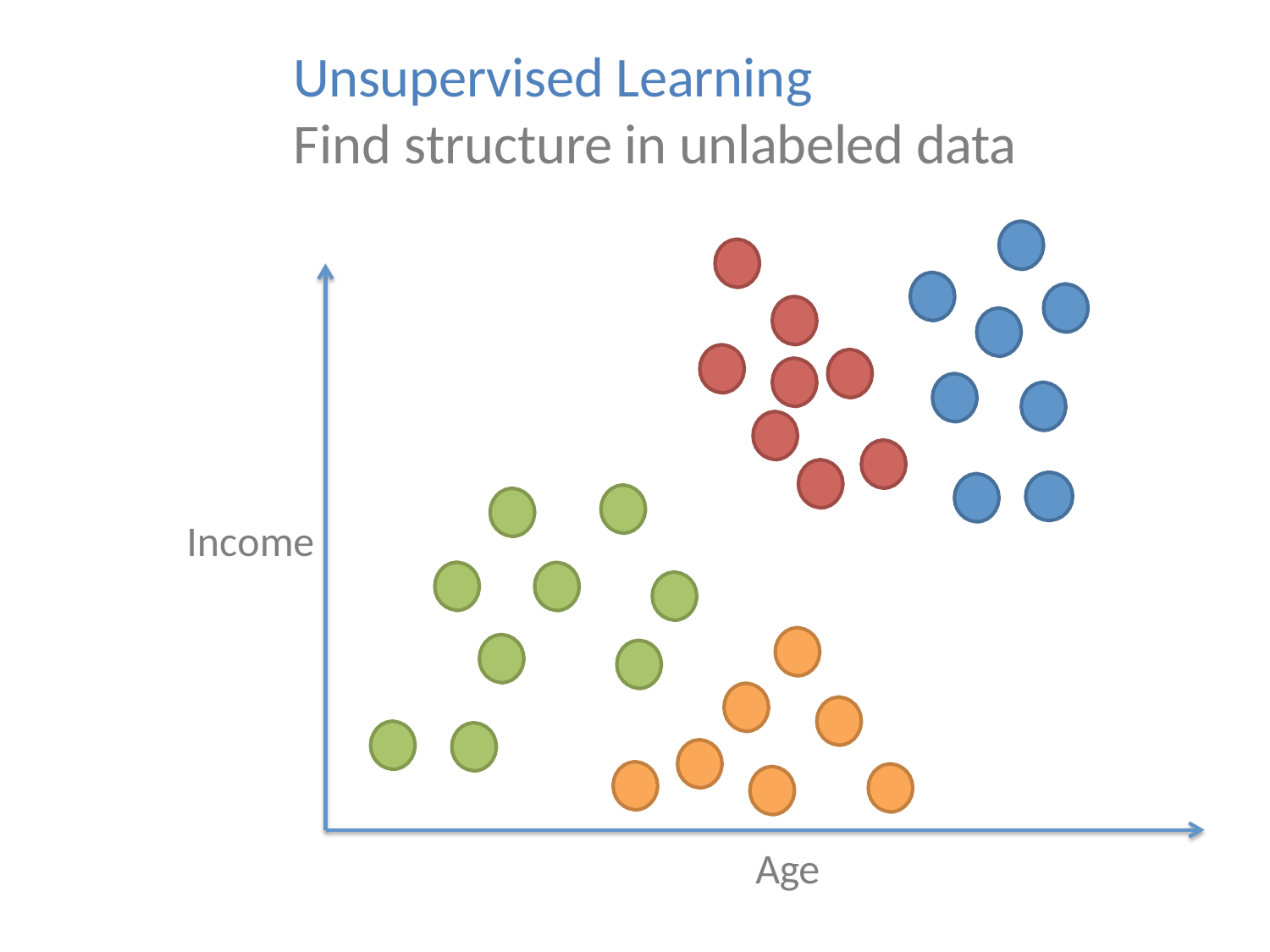

Unsupervised Learning
Find structure in unlabeled data

Income

Age